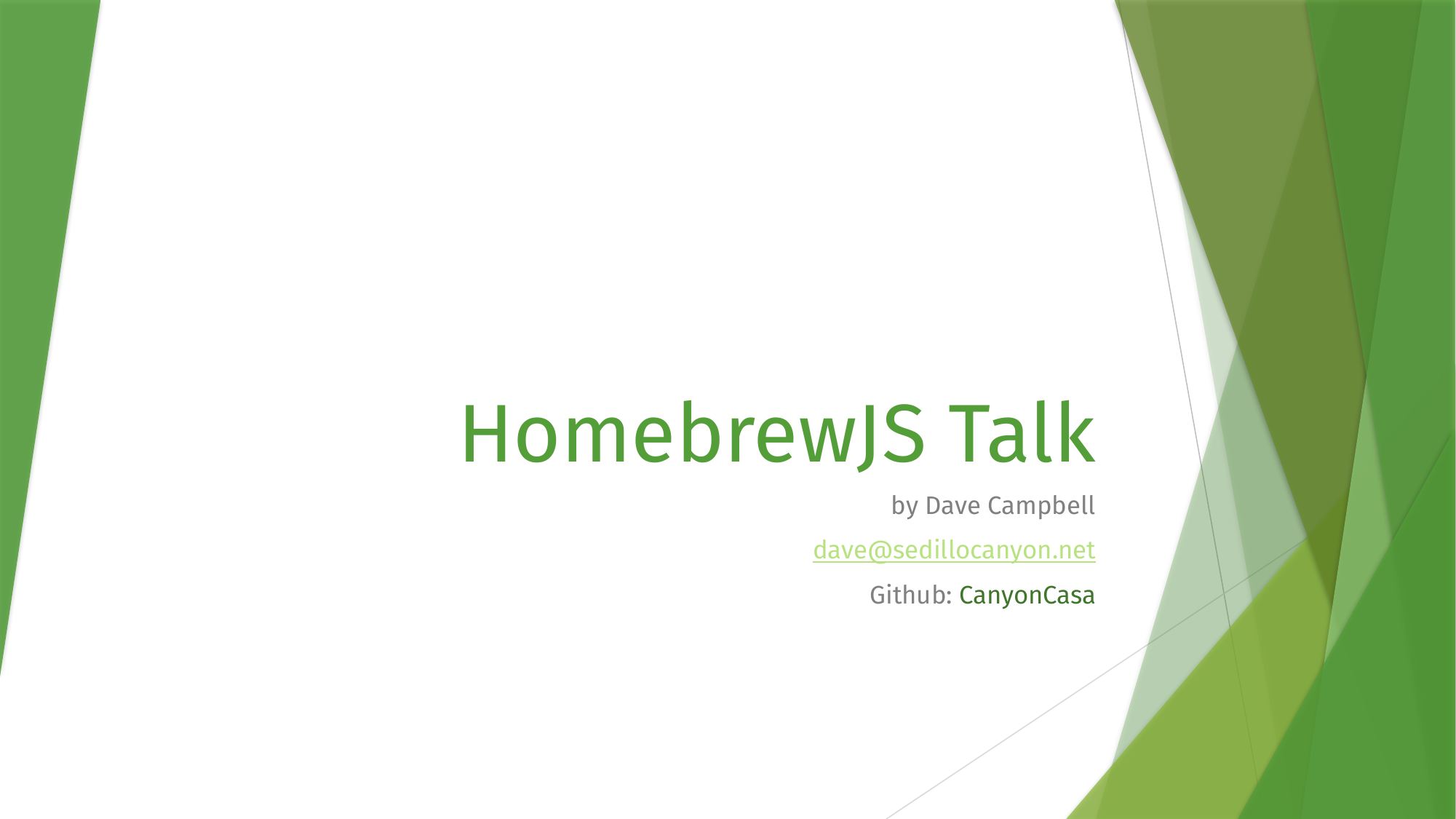

# HomebrewJS Talk
by Dave Campbell
dave@sedillocanyon.net
Github: CanyonCasa